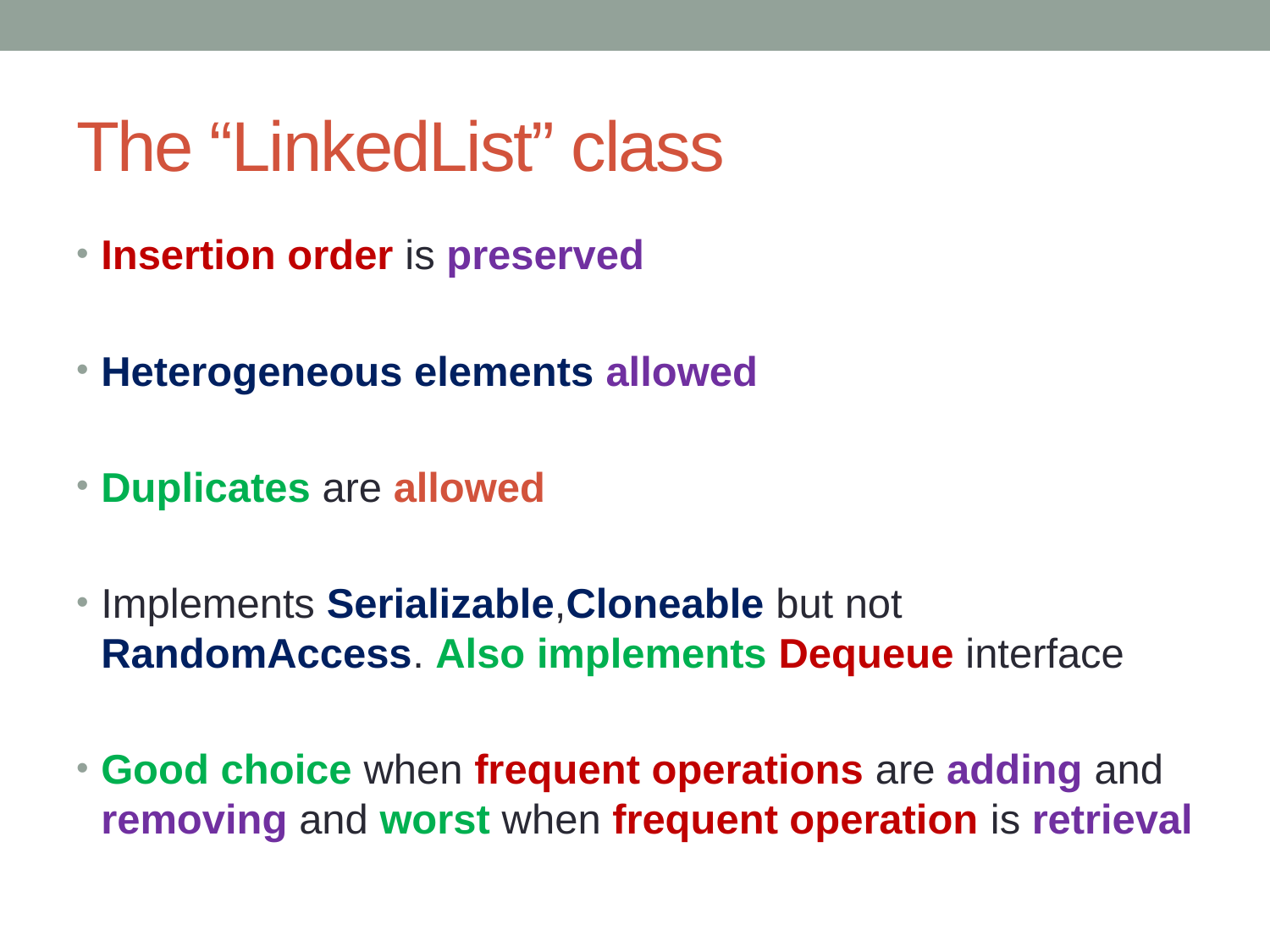

# The “LinkedList” class
Insertion order is preserved

Heterogeneous elements allowed

Duplicates are allowed

Implements Serializable,Cloneable but not RandomAccess. Also implements Dequeue interface

Good choice when frequent operations are adding and removing and worst when frequent operation is retrieval